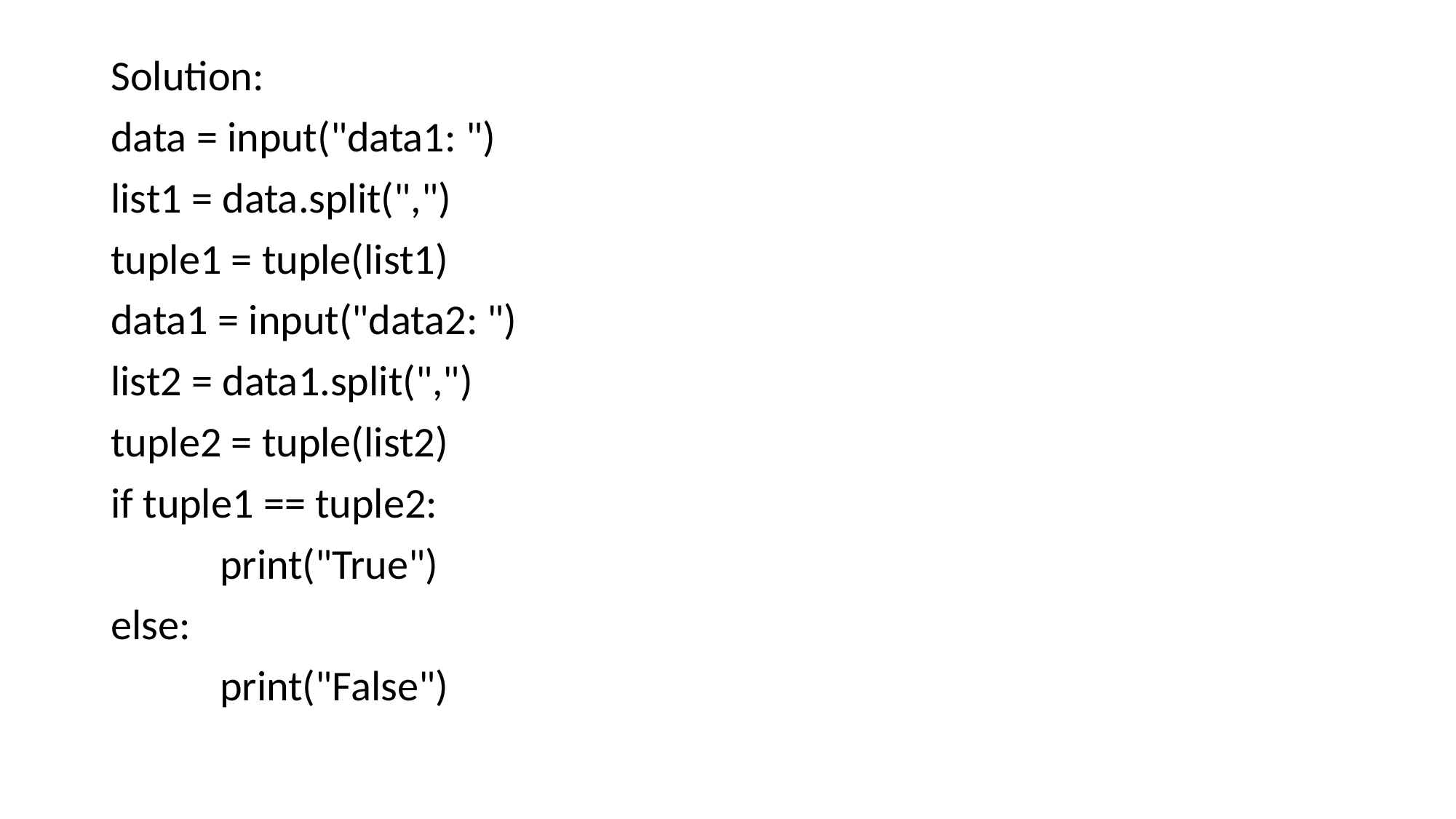

Solution:
data = input("data1: ")
list1 = data.split(",")
tuple1 = tuple(list1)
data1 = input("data2: ")
list2 = data1.split(",")
tuple2 = tuple(list2)
if tuple1 == tuple2:
	print("True")
else:
	print("False")